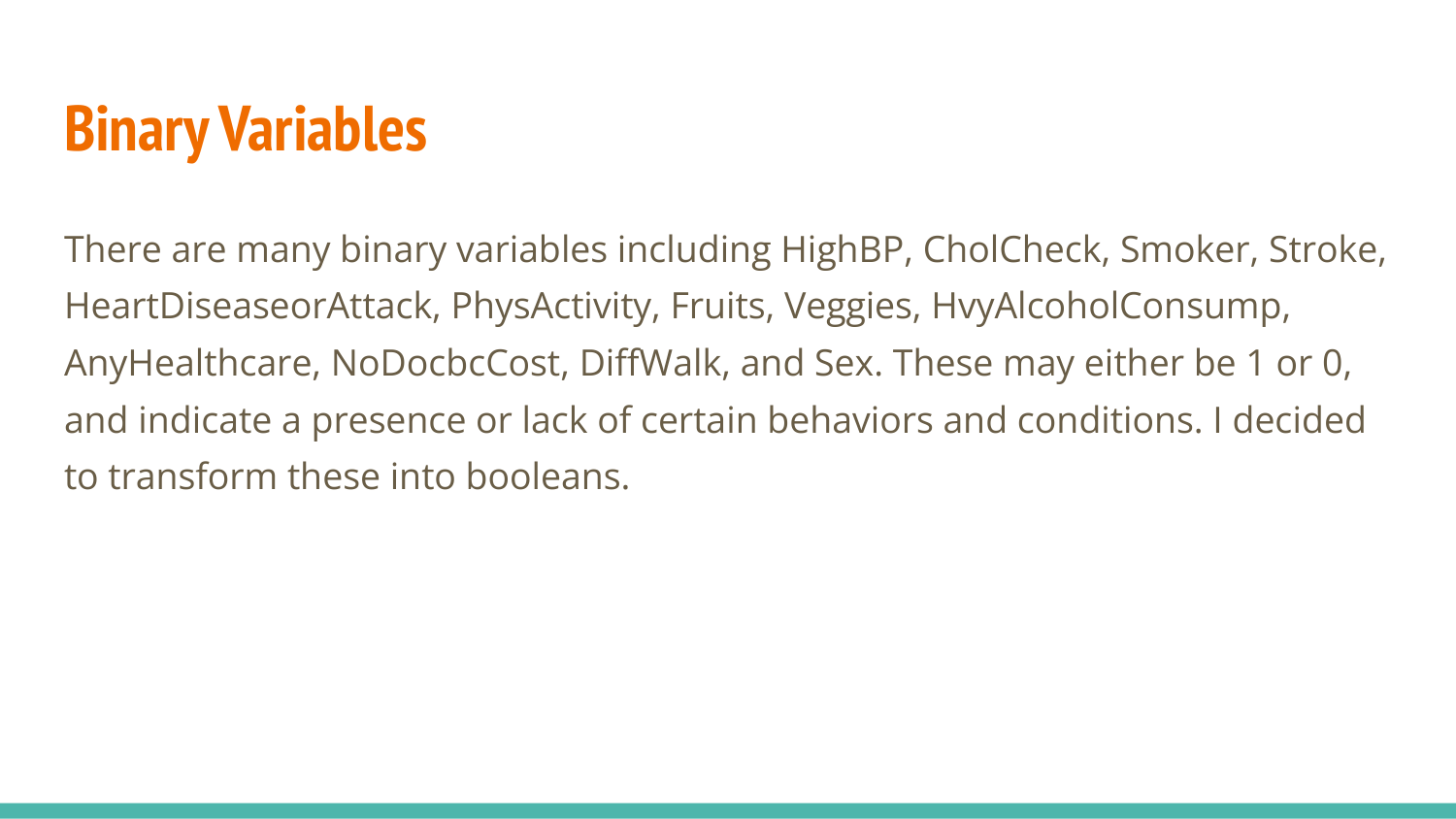

# Binary Variables

There are many binary variables including HighBP, CholCheck, Smoker, Stroke, HeartDiseaseorAttack, PhysActivity, Fruits, Veggies, HvyAlcoholConsump, AnyHealthcare, NoDocbcCost, DiffWalk, and Sex. These may either be 1 or 0, and indicate a presence or lack of certain behaviors and conditions. I decided to transform these into booleans.